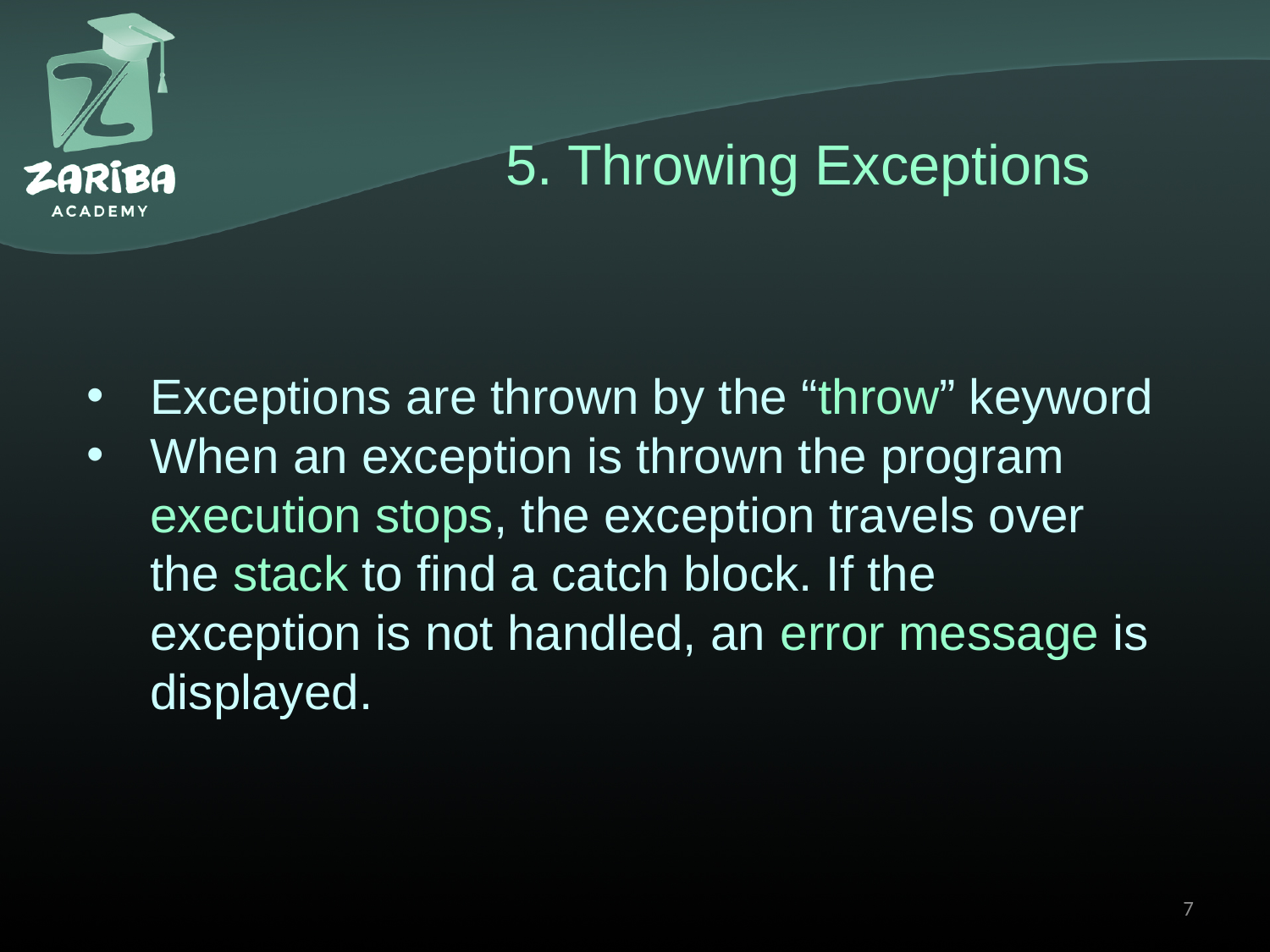

# 5. Throwing Exceptions

Exceptions are thrown by the “throw” keyword
When an exception is thrown the program execution stops, the exception travels over the stack to find a catch block. If the exception is not handled, an error message is displayed.

7